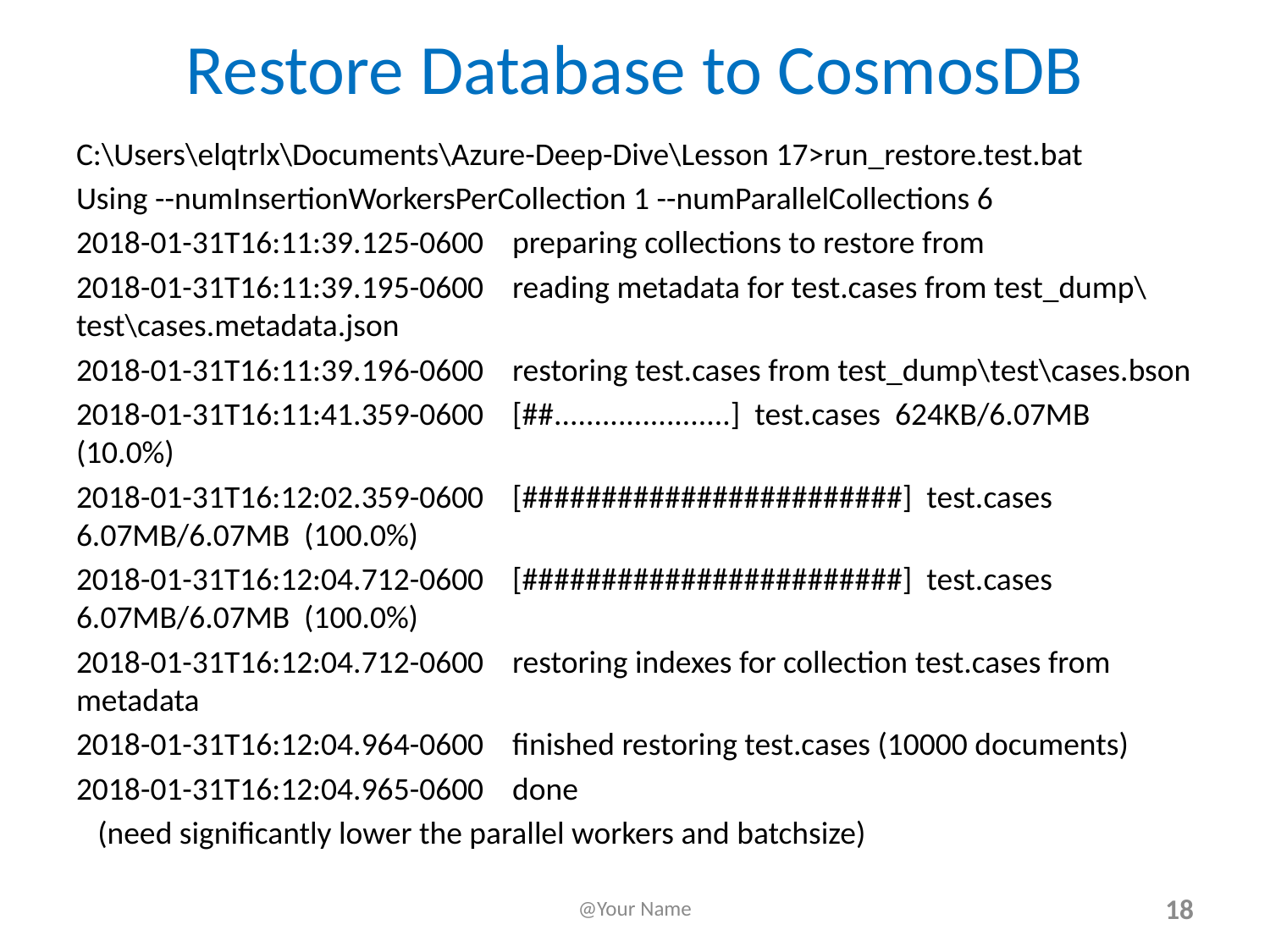

# Restore Database to CosmosDB
C:\Users\elqtrlx\Documents\Azure-Deep-Dive\Lesson 17>run_restore.test.bat
Using --numInsertionWorkersPerCollection 1 --numParallelCollections 6
2018-01-31T16:11:39.125-0600    preparing collections to restore from
2018-01-31T16:11:39.195-0600    reading metadata for test.cases from test_dump\test\cases.metadata.json
2018-01-31T16:11:39.196-0600    restoring test.cases from test_dump\test\cases.bson
2018-01-31T16:11:41.359-0600    [##......................]  test.cases  624KB/6.07MB  (10.0%)
2018-01-31T16:12:02.359-0600    [########################]  test.cases  6.07MB/6.07MB  (100.0%)
2018-01-31T16:12:04.712-0600    [########################]  test.cases  6.07MB/6.07MB  (100.0%)
2018-01-31T16:12:04.712-0600    restoring indexes for collection test.cases from metadata
2018-01-31T16:12:04.964-0600    finished restoring test.cases (10000 documents)
2018-01-31T16:12:04.965-0600    done
   (need significantly lower the parallel workers and batchsize)

@Your Name
18